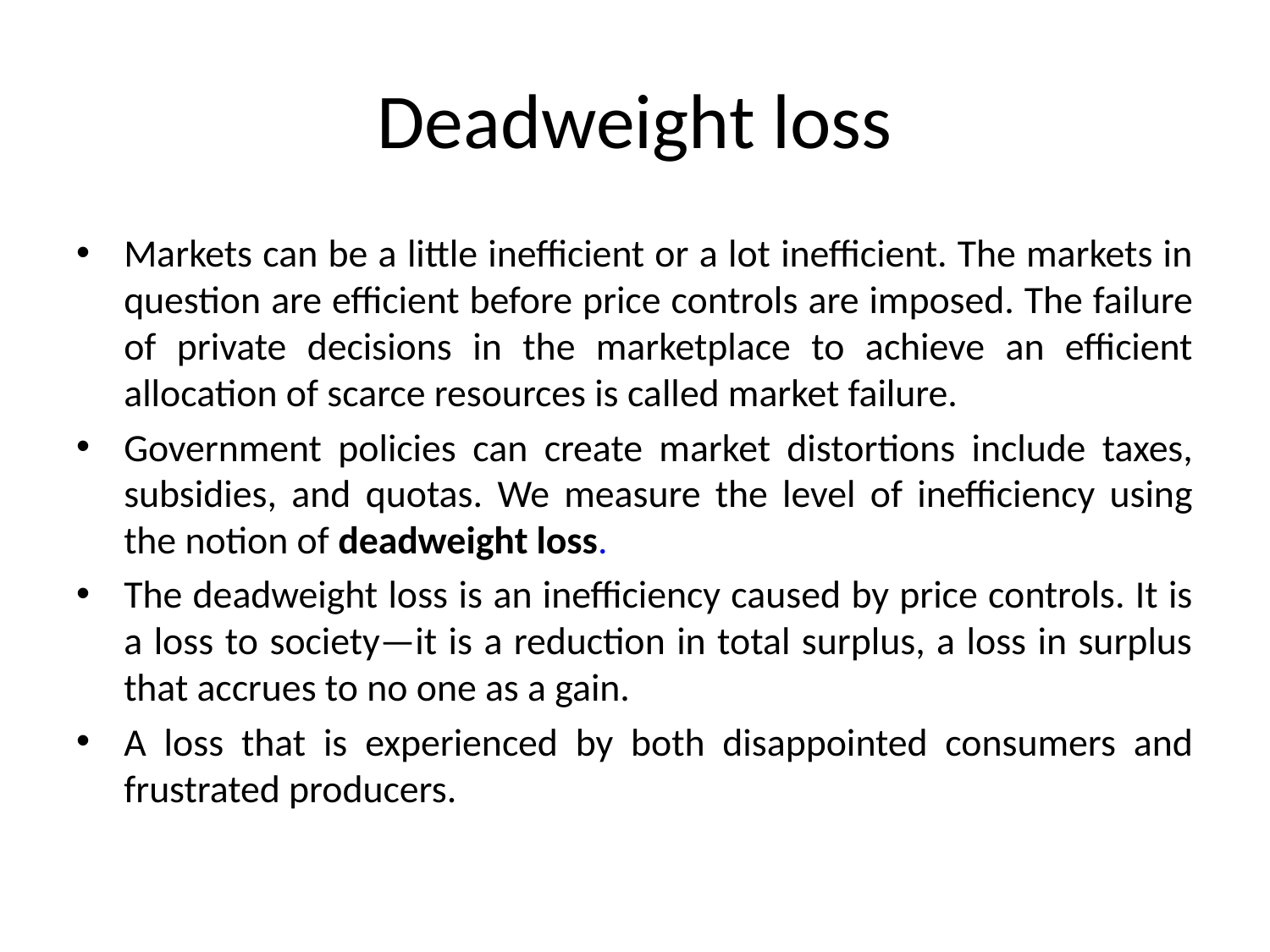

# Deadweight loss
Markets can be a little inefficient or a lot inefficient. The markets in question are efficient before price controls are imposed. The failure of private decisions in the marketplace to achieve an efficient allocation of scarce resources is called market failure.
Government policies can create market distortions include taxes, subsidies, and quotas. We measure the level of inefficiency using the notion of deadweight loss.
The deadweight loss is an inefficiency caused by price controls. It is a loss to society—it is a reduction in total surplus, a loss in surplus that accrues to no one as a gain.
A loss that is experienced by both disappointed consumers and frustrated producers.